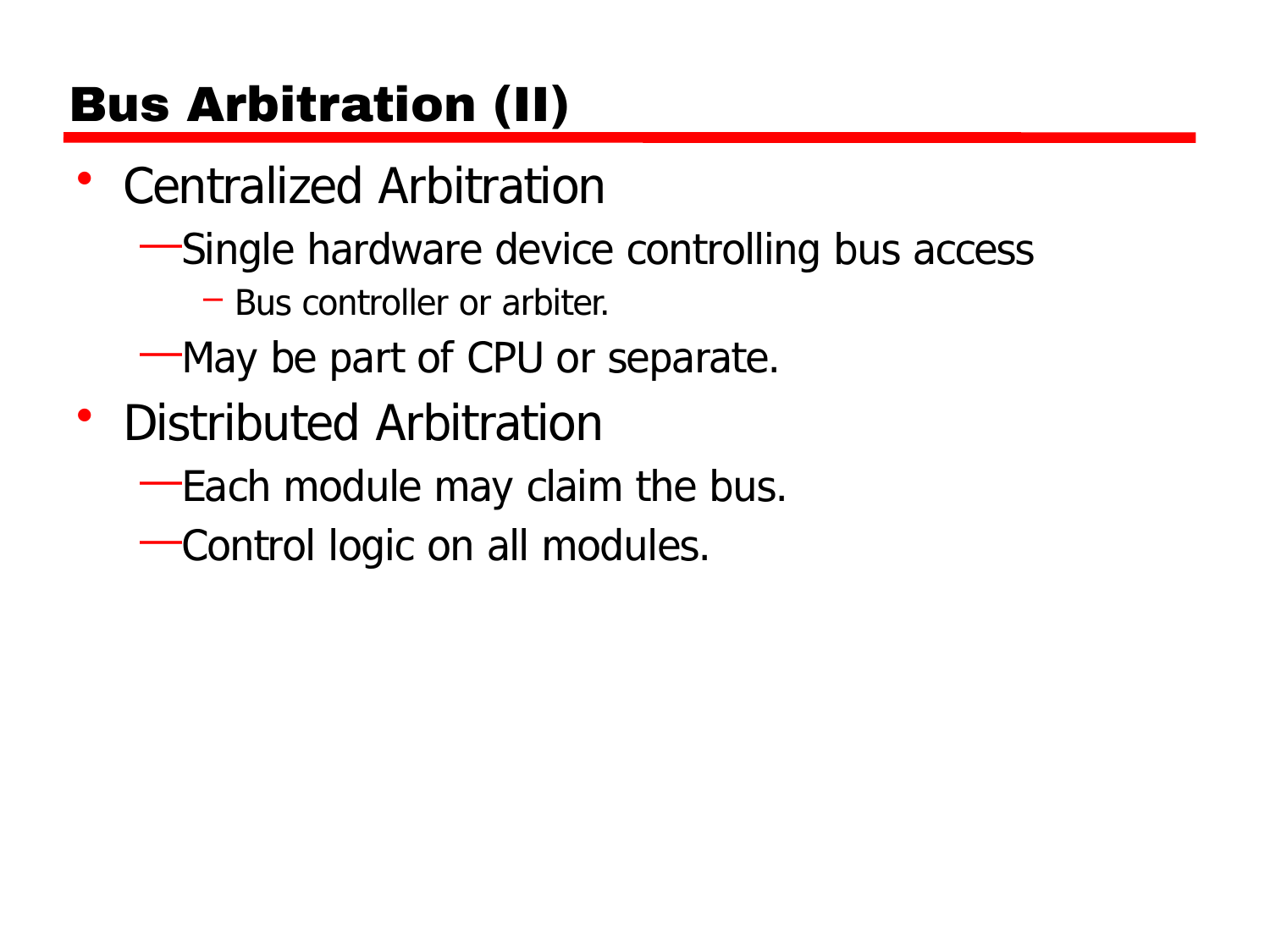

# Bus Arbitration (II)
Centralized Arbitration
Single hardware device controlling bus access
Bus controller or arbiter.
May be part of CPU or separate.
Distributed Arbitration
Each module may claim the bus.
Control logic on all modules.